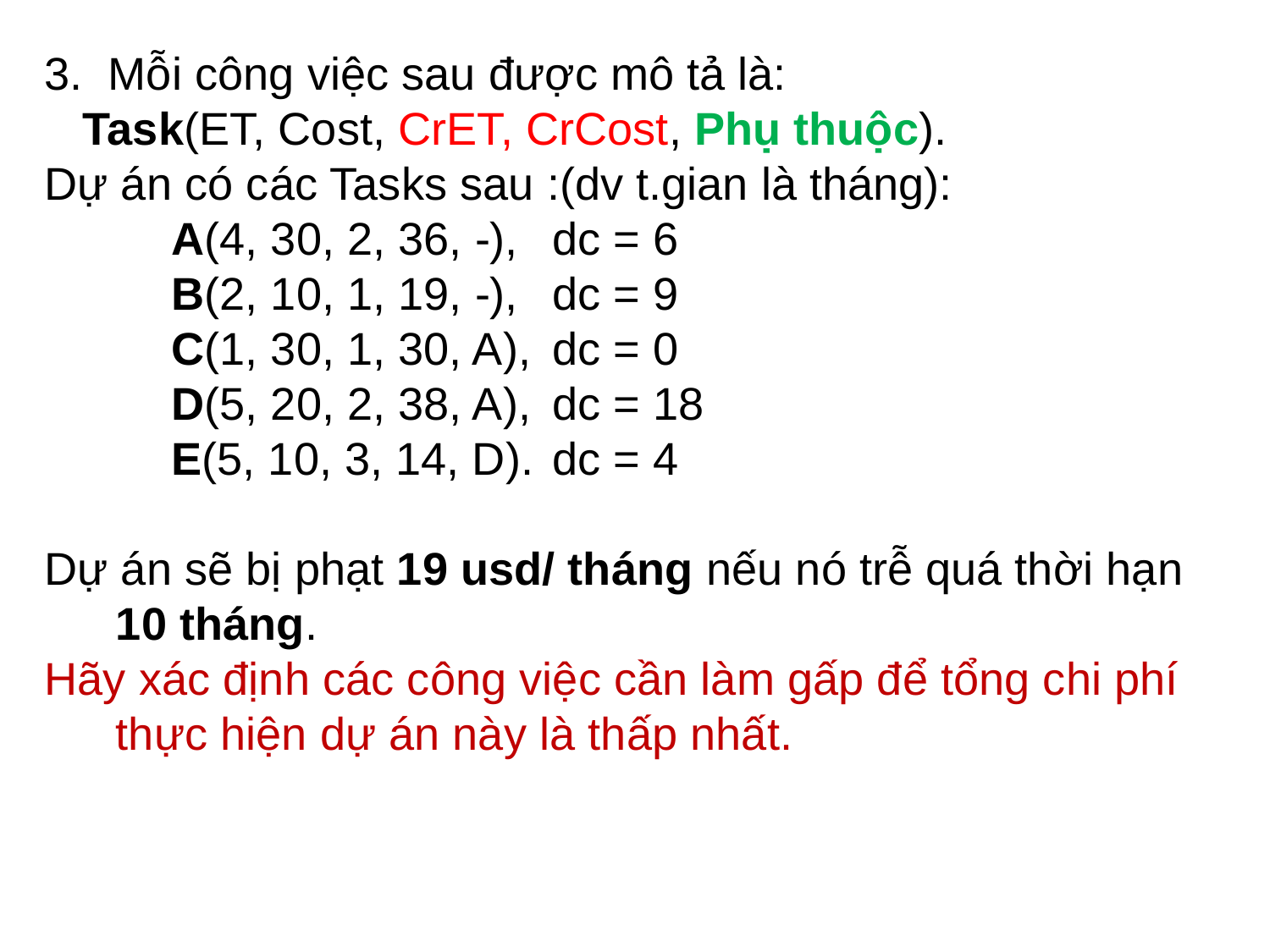

3.  Mỗi công việc sau được mô tả là:
   Task(ET, Cost, CrET, CrCost, Phụ thuộc).
Dự án có các Tasks sau :(dv t.gian là tháng):
	A(4, 30, 2, 36, -), 	dc = 6
	B(2, 10, 1, 19, -),	dc = 9
	C(1, 30, 1, 30, A), 	dc = 0
	D(5, 20, 2, 38, A),	dc = 18
	E(5, 10, 3, 14, D).	dc = 4

Dự án sẽ bị phạt 19 usd/ tháng nếu nó trễ quá thời hạn 10 tháng.
Hãy xác định các công việc cần làm gấp để tổng chi phí thực hiện dự án này là thấp nhất.